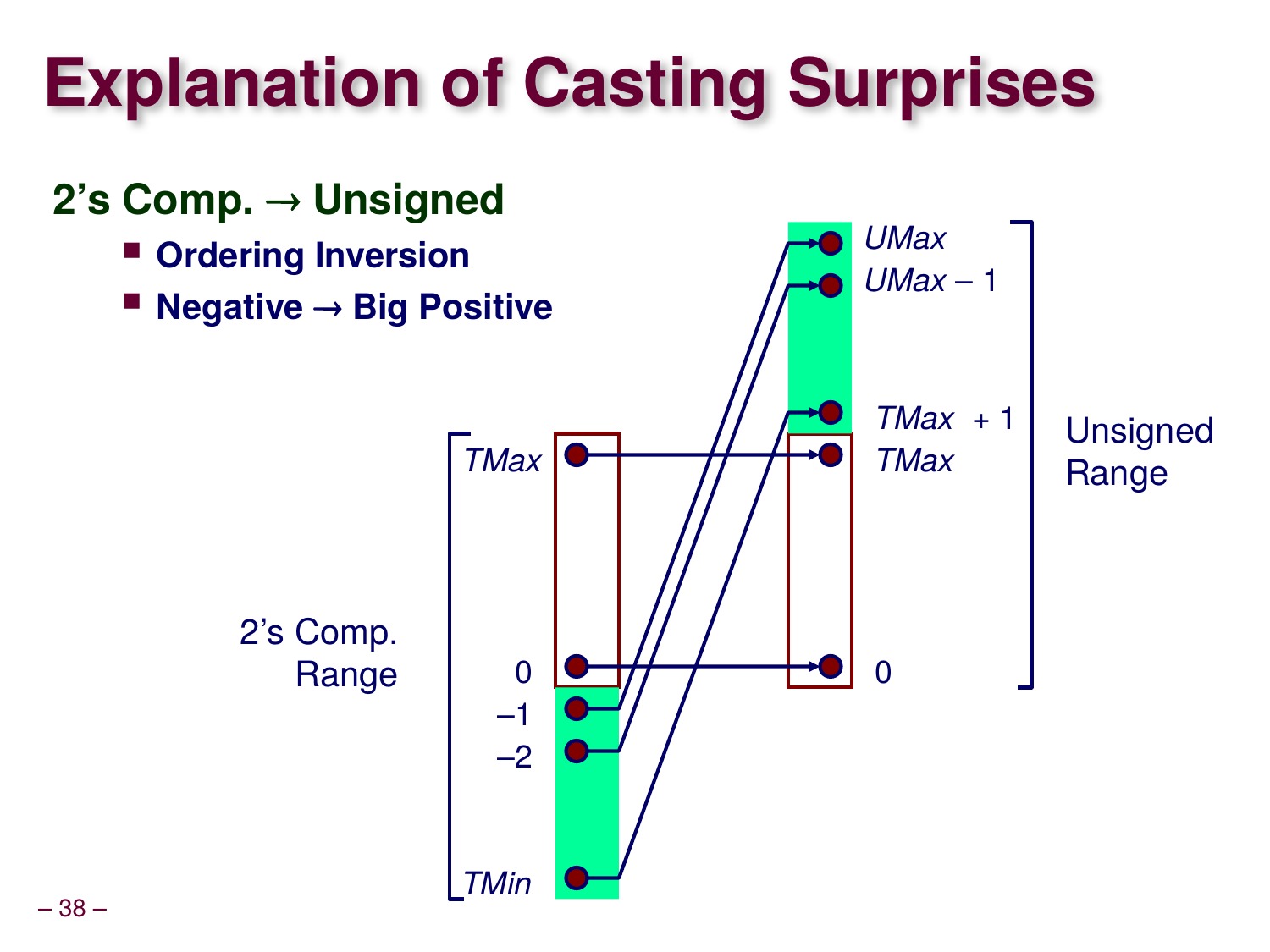

# Explanation of Casting Surprises
2’s Comp. → Unsigned
Ordering Inversion
Negative → Big Positive
UMax

UMax – 1

TMax  + 1

TMax
TMax

0
0

–1

–2

TMin

Unsigned
Range

2’s Comp.
Range